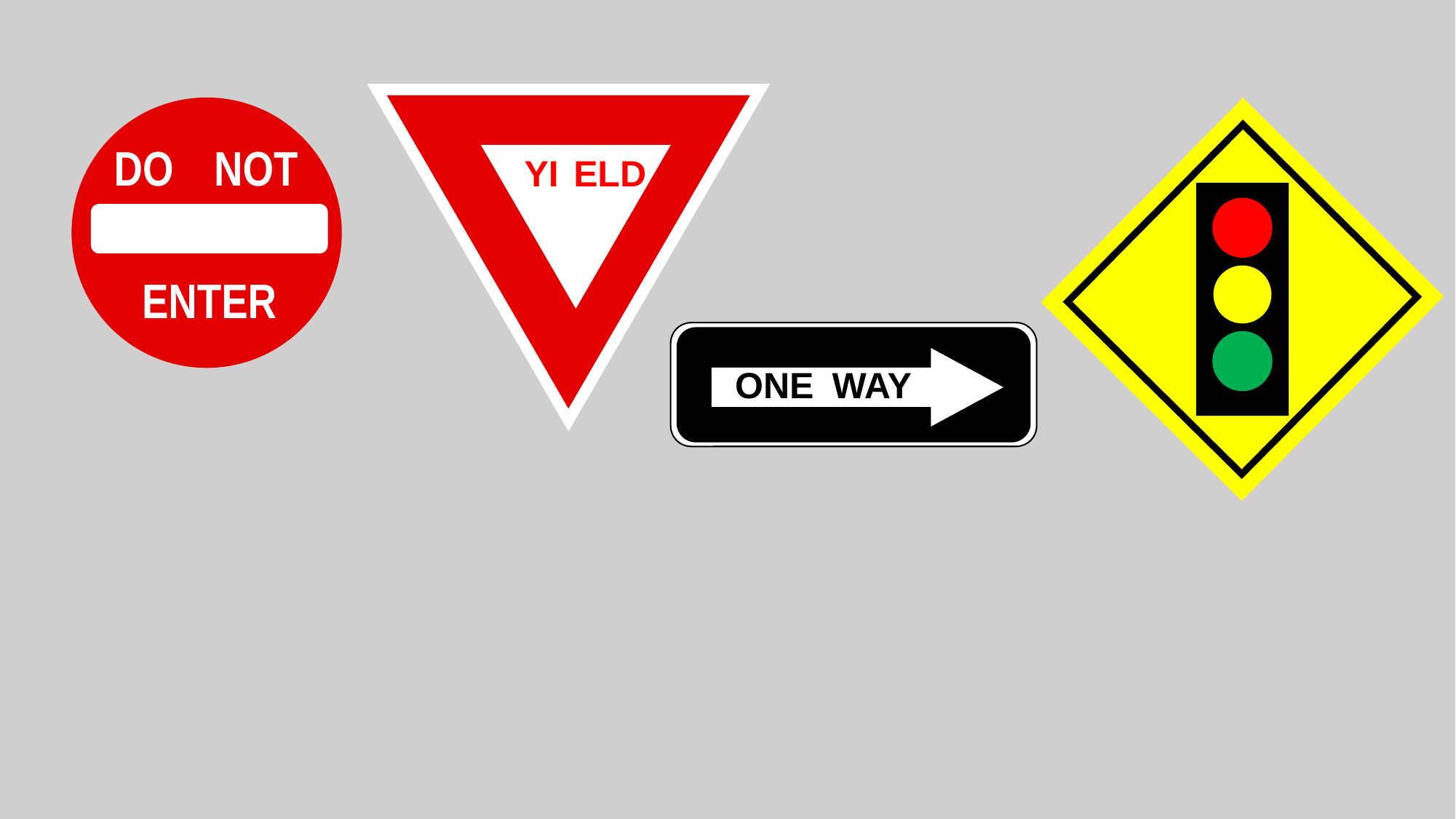

YI
ELD

DO
NOT

ENTER

ONE
WAY